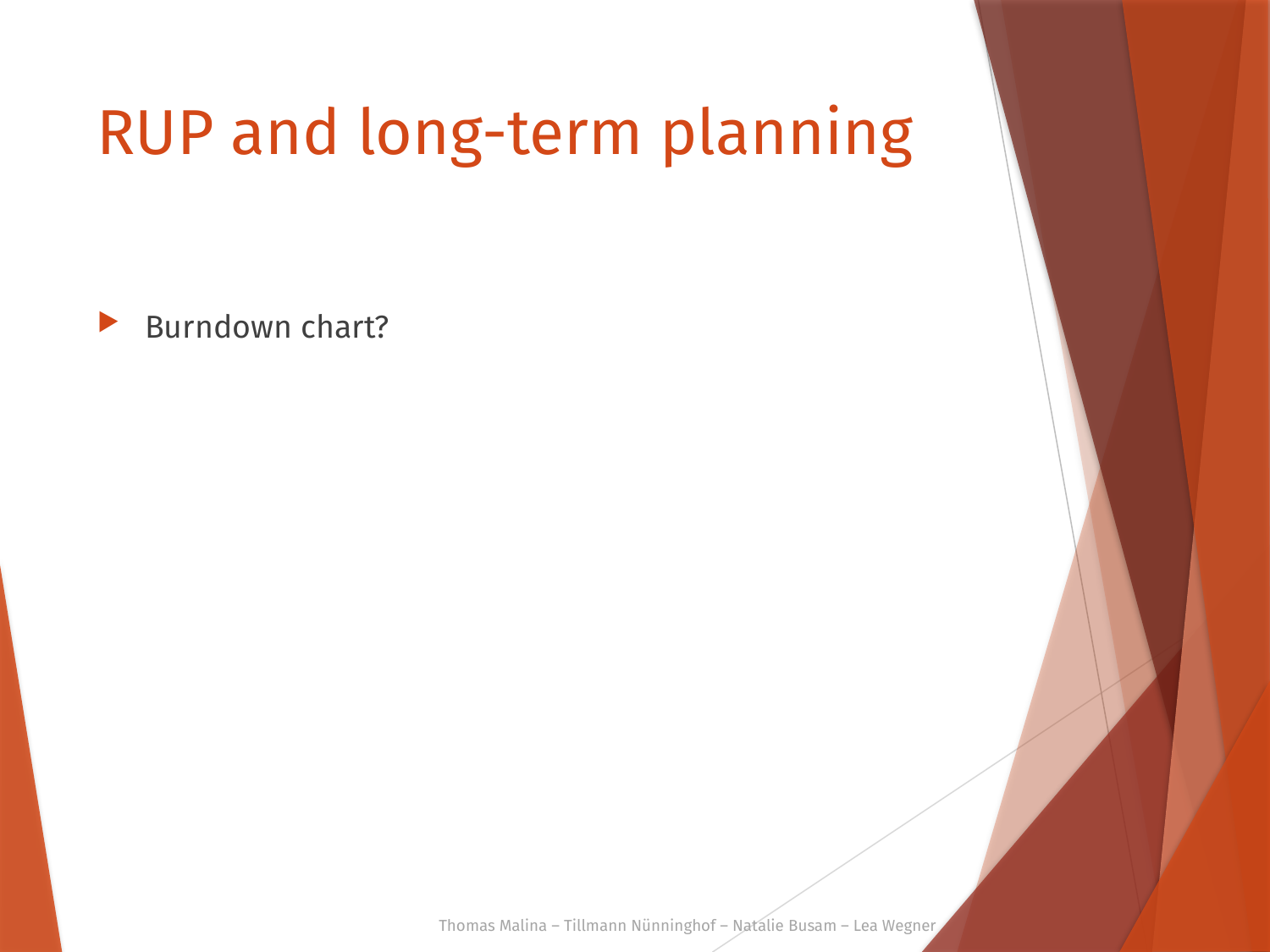

# RUP and long-term planning
Burndown chart?
Thomas Malina – Tillmann Nünninghof – Natalie Busam – Lea Wegner